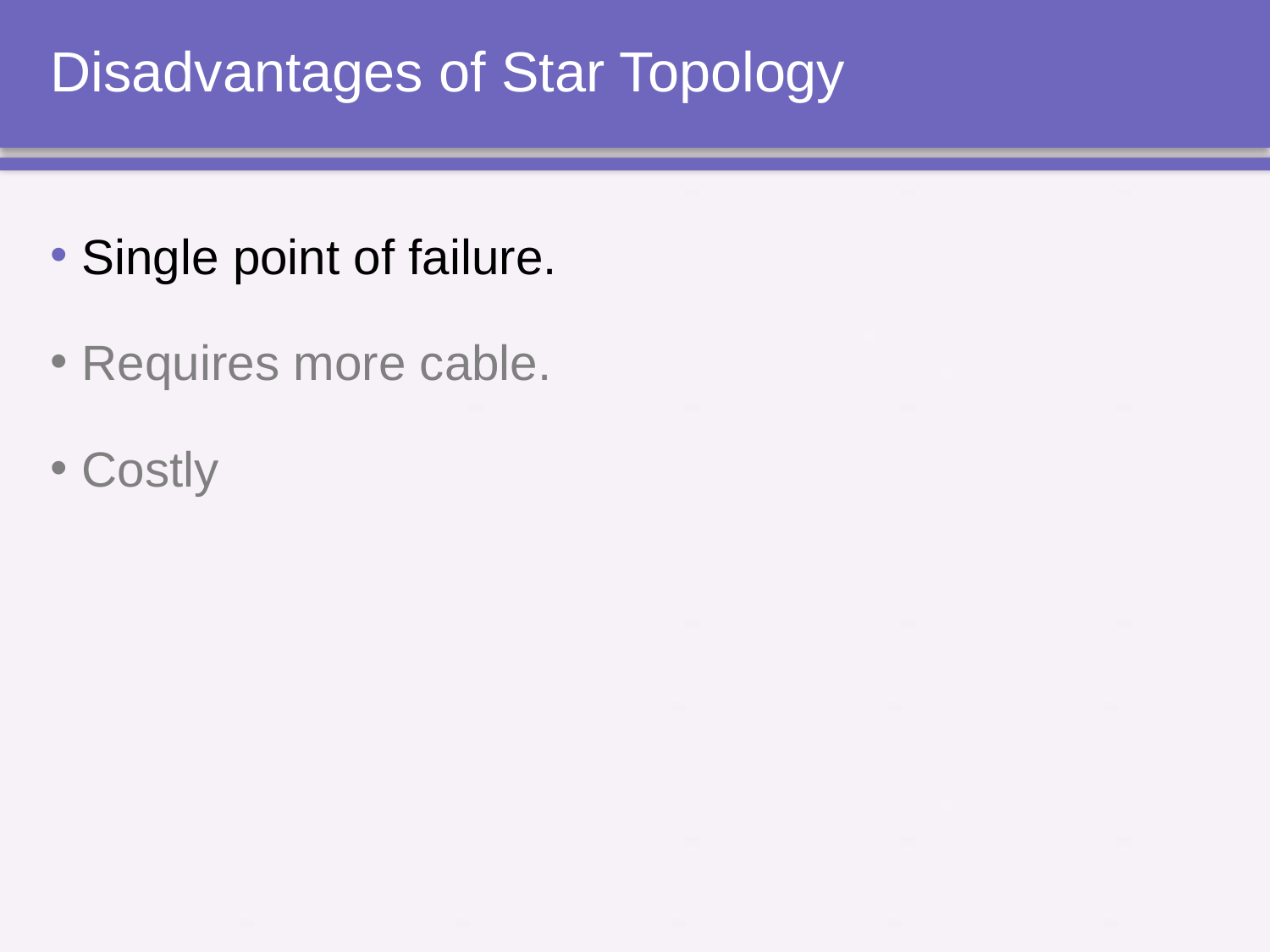

# Disadvantages of Star Topology
Single point of failure.
Requires more cable.
Costly